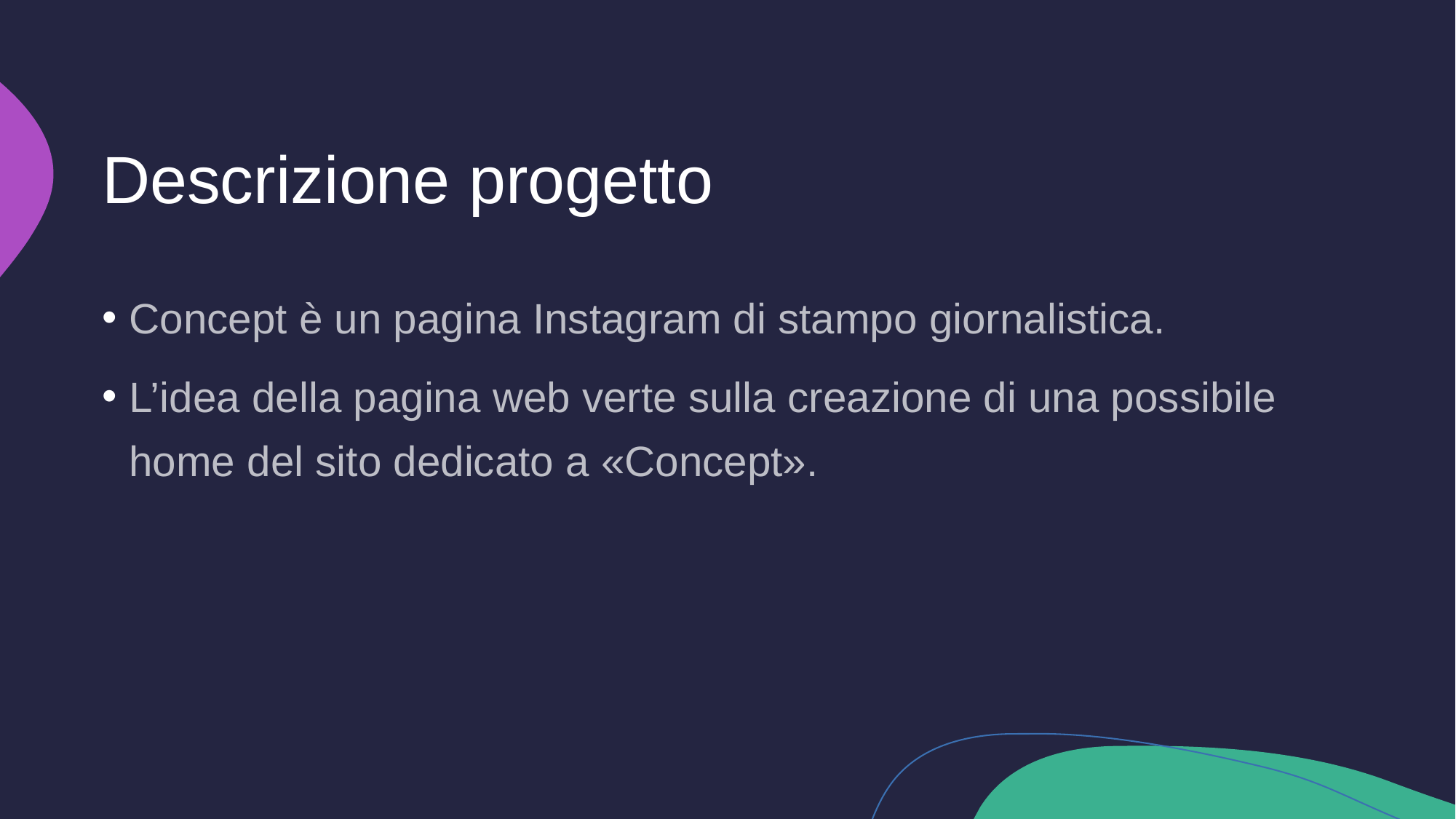

# Descrizione progetto
Concept è un pagina Instagram di stampo giornalistica.
L’idea della pagina web verte sulla creazione di una possibile home del sito dedicato a «Concept».